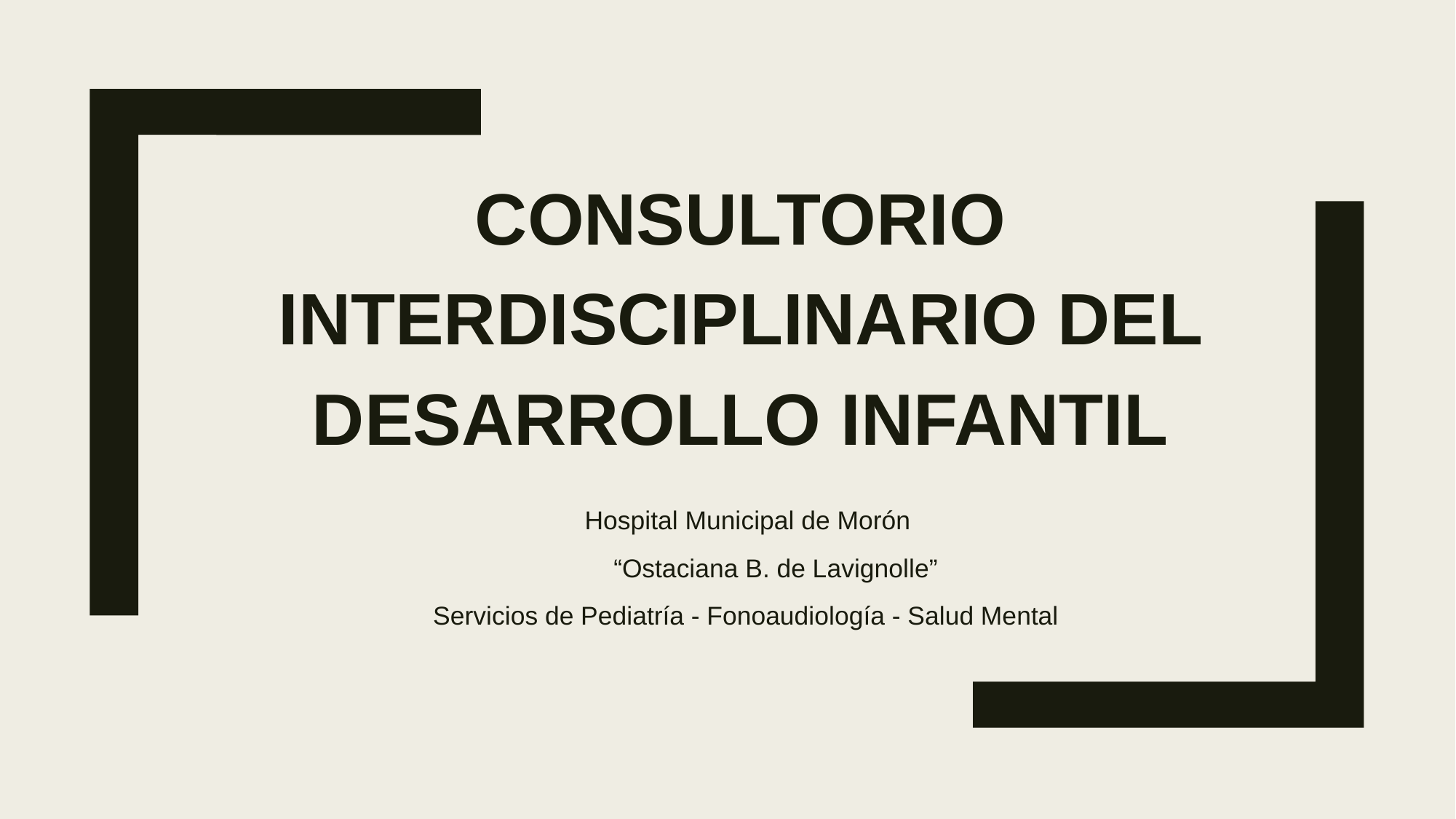

# CONSULTORIO INTERDISCIPLINARIO DEL DESARROLLO INFANTIL
Hospital Municipal de Morón
        	“Ostaciana B. de Lavignolle”
       Servicios de Pediatría - Fonoaudiología - Salud Mental